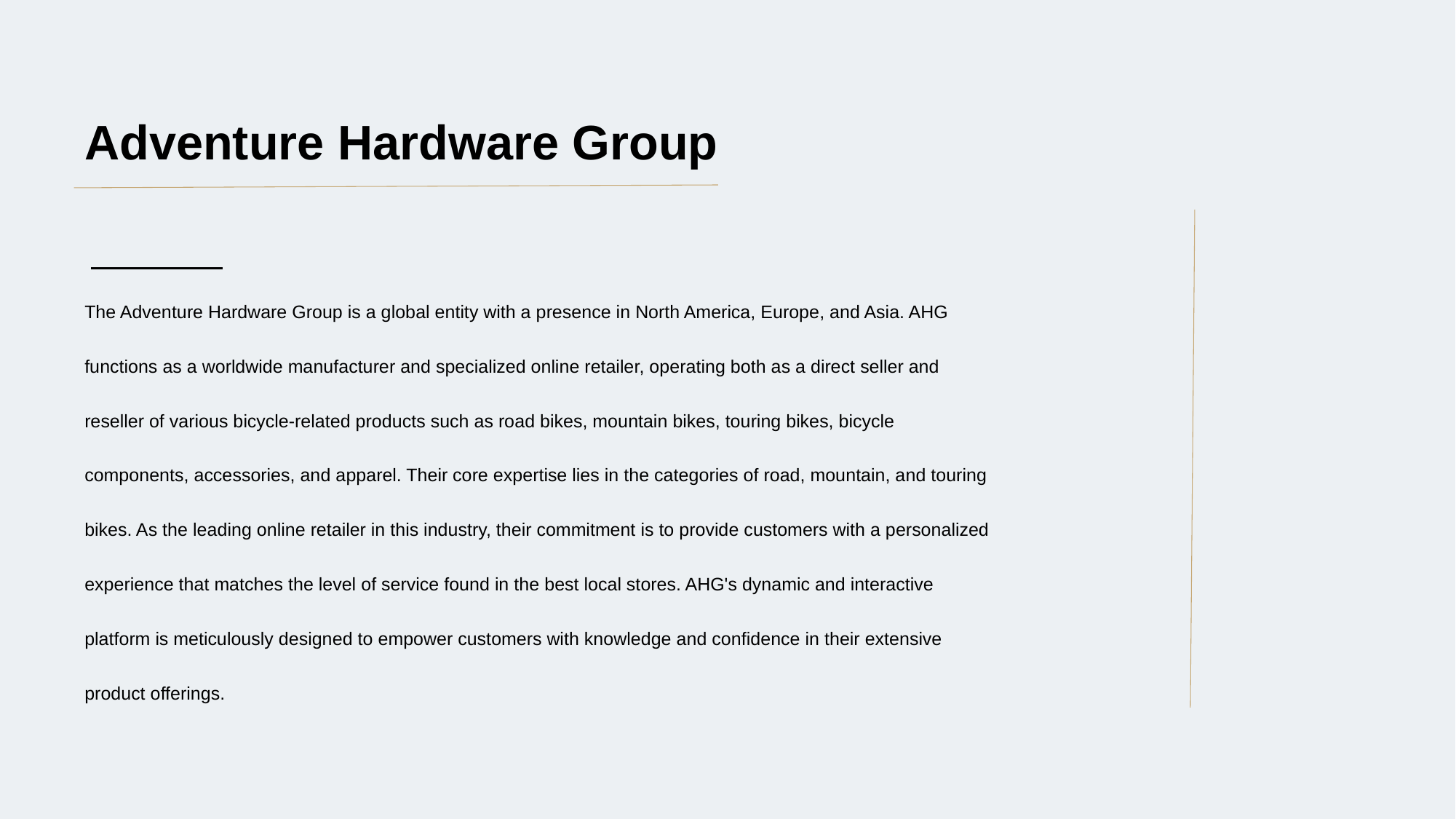

Adventure Hardware Group
The Adventure Hardware Group is a global entity with a presence in North America, Europe, and Asia. AHG functions as a worldwide manufacturer and specialized online retailer, operating both as a direct seller and reseller of various bicycle-related products such as road bikes, mountain bikes, touring bikes, bicycle components, accessories, and apparel. Their core expertise lies in the categories of road, mountain, and touring bikes. As the leading online retailer in this industry, their commitment is to provide customers with a personalized experience that matches the level of service found in the best local stores. AHG's dynamic and interactive platform is meticulously designed to empower customers with knowledge and confidence in their extensive product offerings.